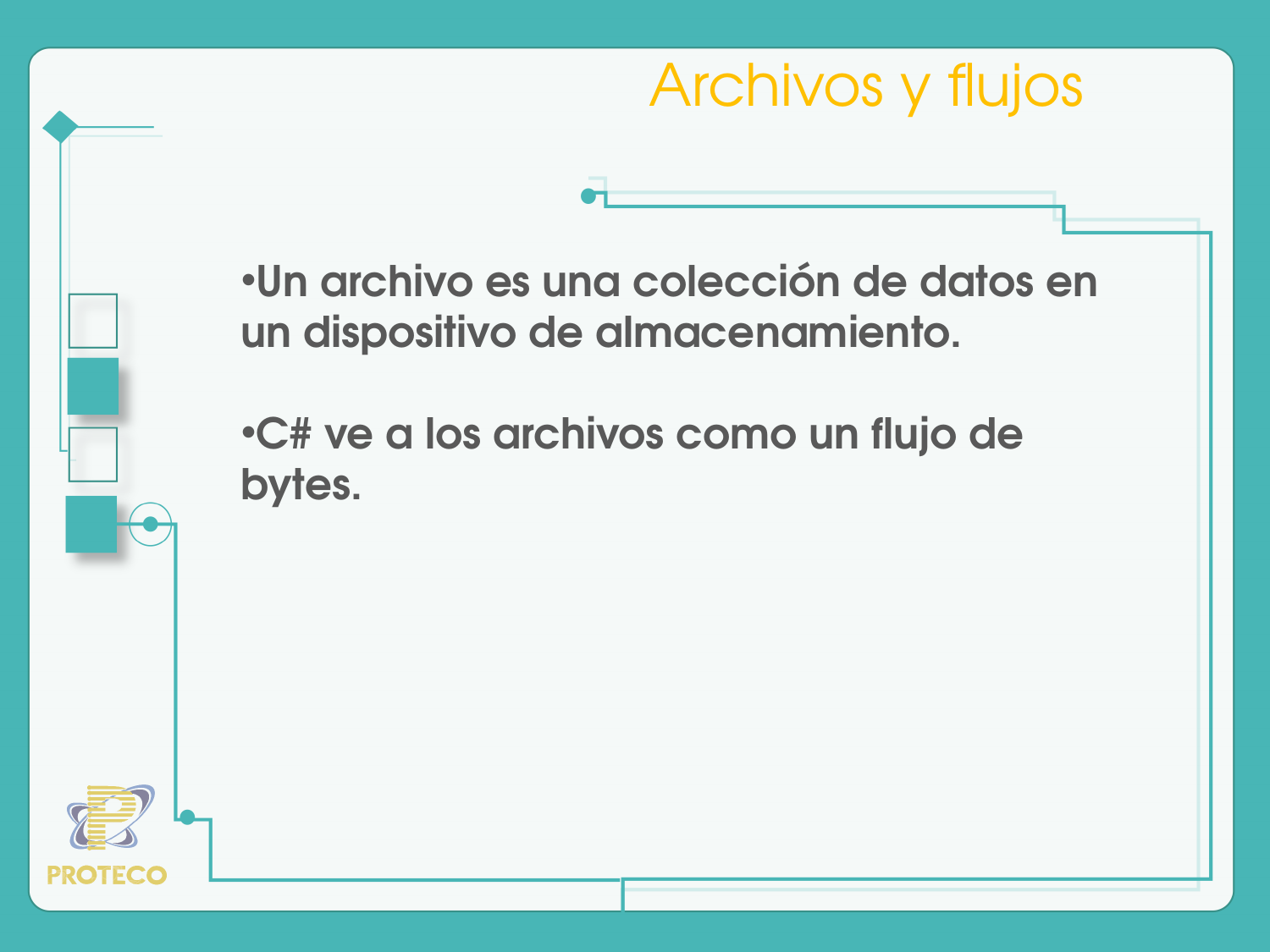

# Archivos y flujos
Un archivo es una colección de datos en un dispositivo de almacenamiento.

C# ve a los archivos como un flujo de bytes.